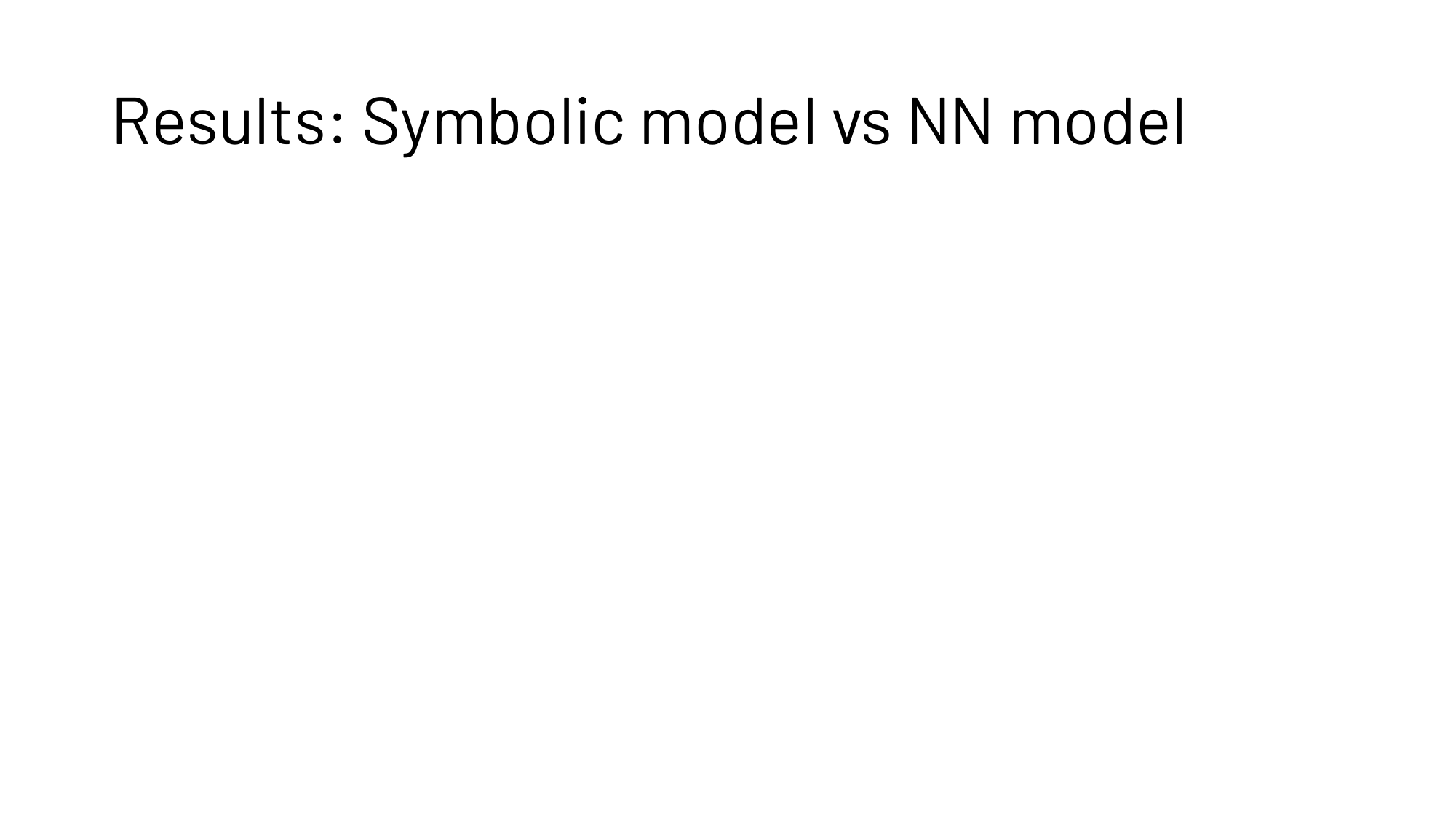

# Results: Symbolic model vs NN model